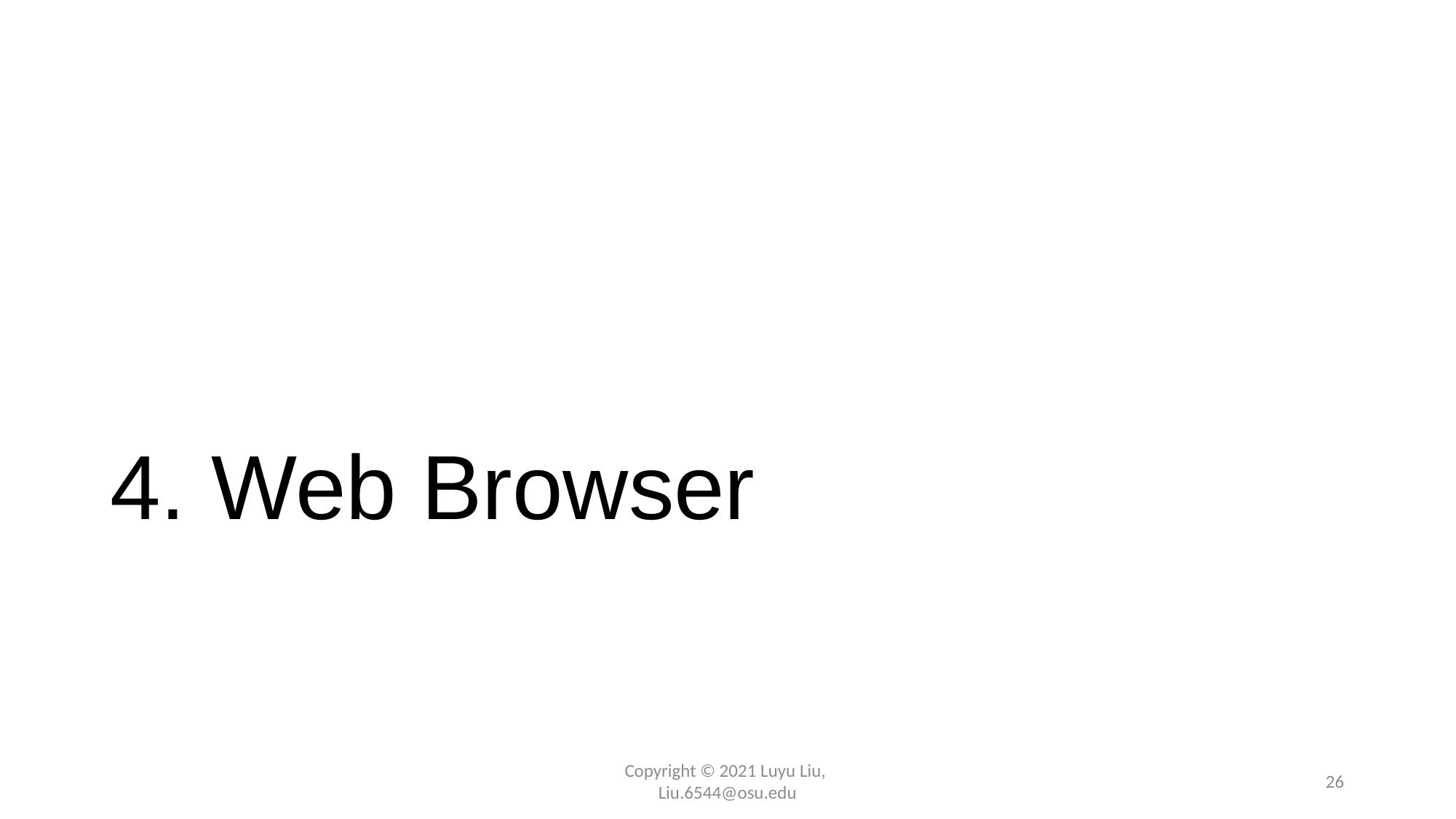

# 4. Web Browser

Copyright © 2021 Luyu Liu,
Liu.6544@osu.edu
26